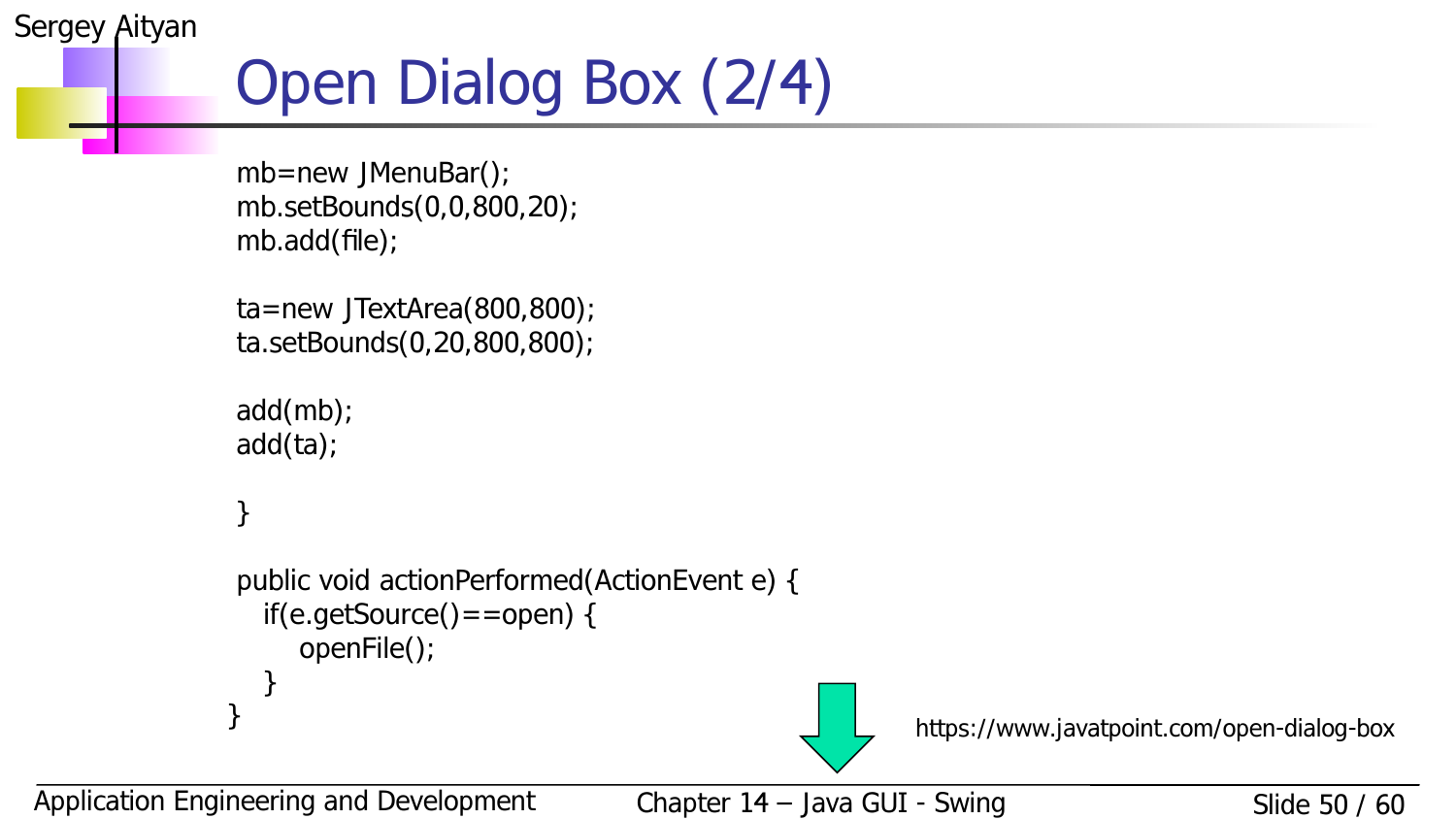

# Open Dialog Box (2/4)
    mb=new JMenuBar();
    mb.setBounds(0,0,800,20);
    mb.add(file);

    ta=new JTextArea(800,800);
    ta.setBounds(0,20,800,800);

    add(mb);
    add(ta);

    }

    public void actionPerformed(ActionEvent e) {
       if(e.getSource()==open) {
           openFile();
       }
   }

https://www.javatpoint.com/open-dialog-box